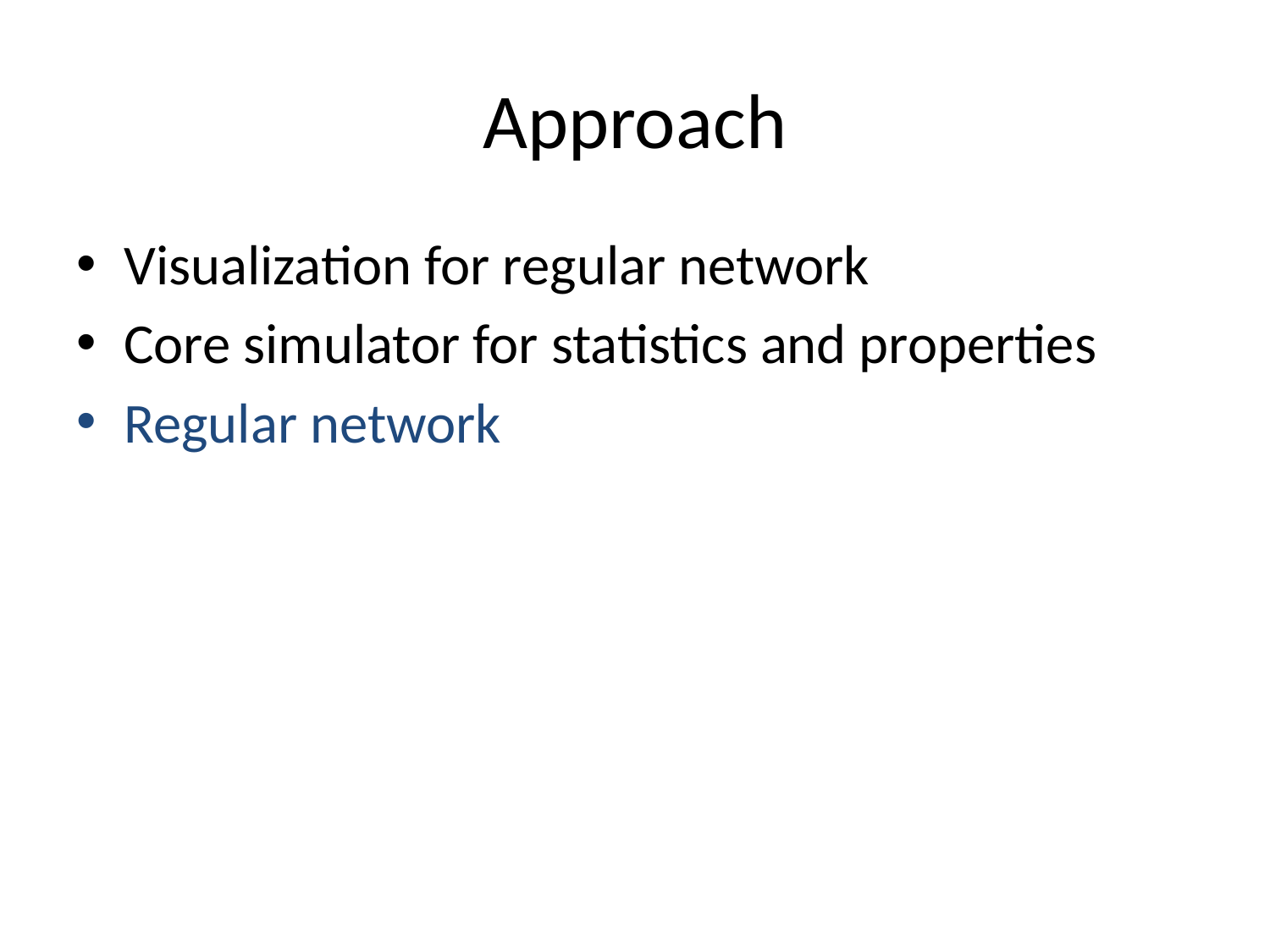

# Approach
Visualization for regular network
Core simulator for statistics and properties
Regular network